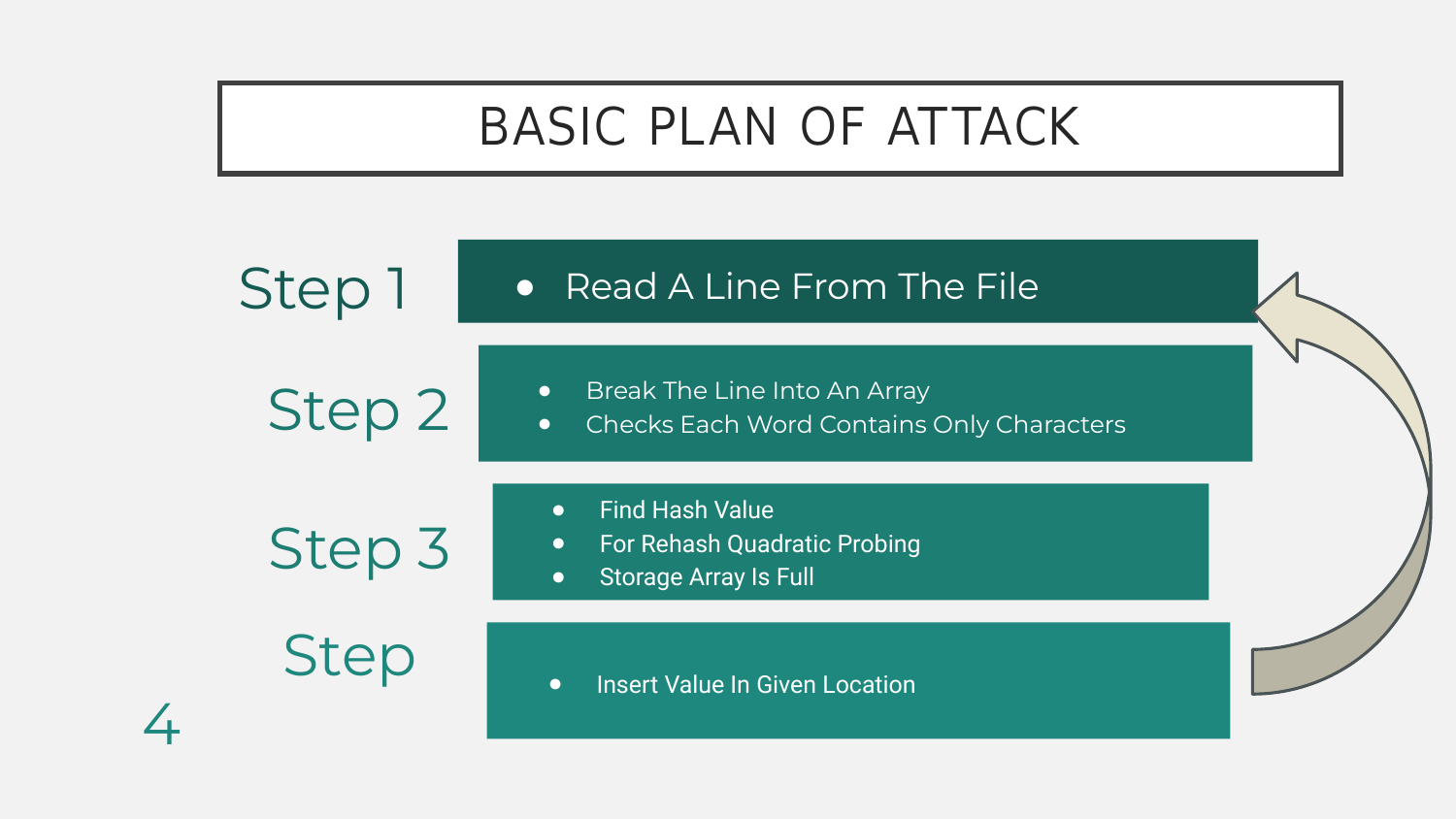

# BASIC PLAN OF ATTACK

Step 1
Read A Line From The File

Step 2
Break The Line Into An Array
Checks Each Word Contains Only Characters

      Step 3

Find Hash Value
For Rehash Quadratic Probing
Storage Array Is Full

      Step 4
Insert Value In Given Location